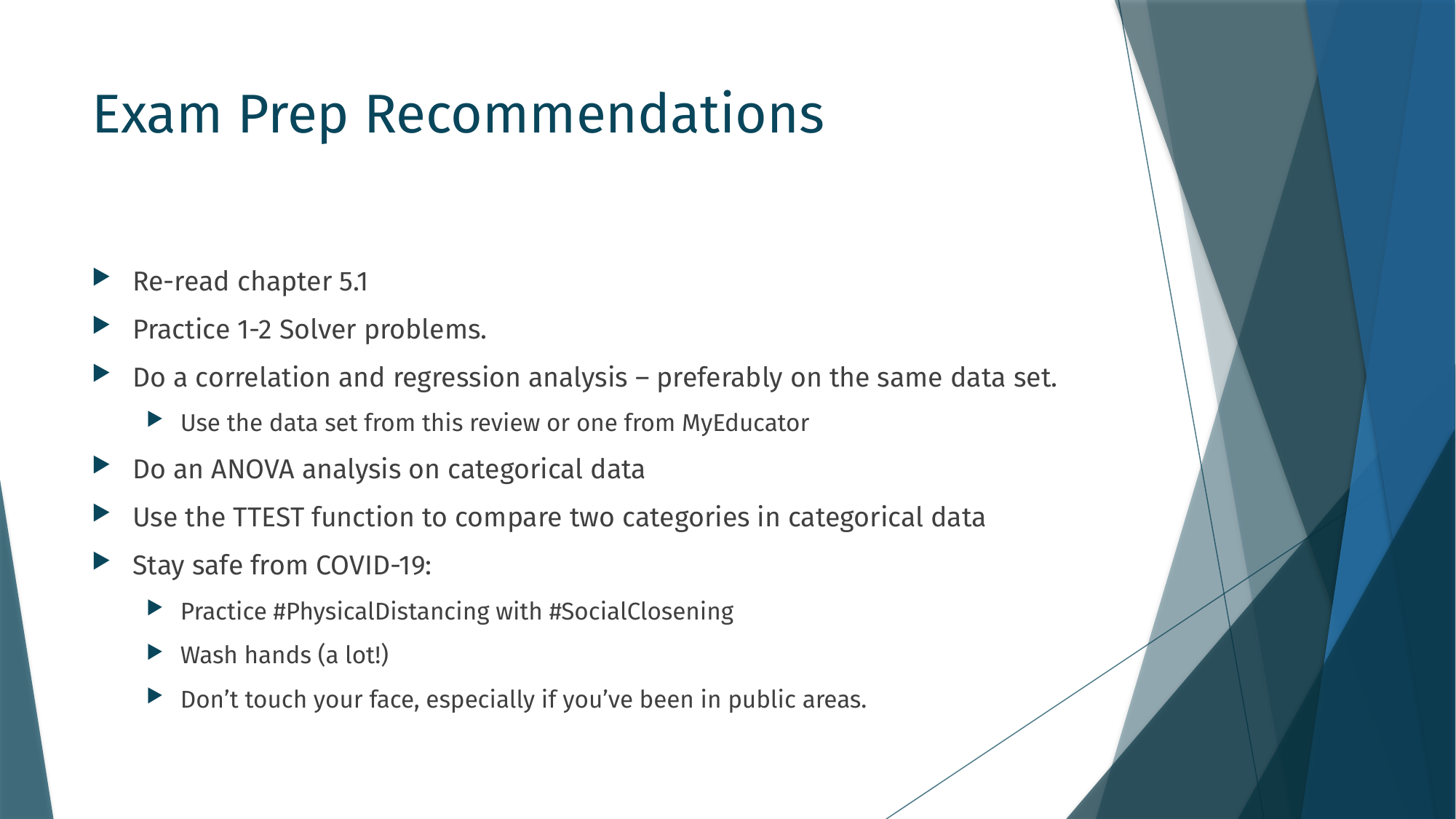

# Exam Prep Recommendations
Re-read chapter 5.1
Practice 1-2 Solver problems.
Do a correlation and regression analysis – preferably on the same data set.
Use the data set from this review or one from MyEducator
Do an ANOVA analysis on categorical data
Use the TTEST function to compare two categories in categorical data
Stay safe from COVID-19:
Practice #PhysicalDistancing with #SocialClosening
Wash hands (a lot!)
Don’t touch your face, especially if you’ve been in public areas.